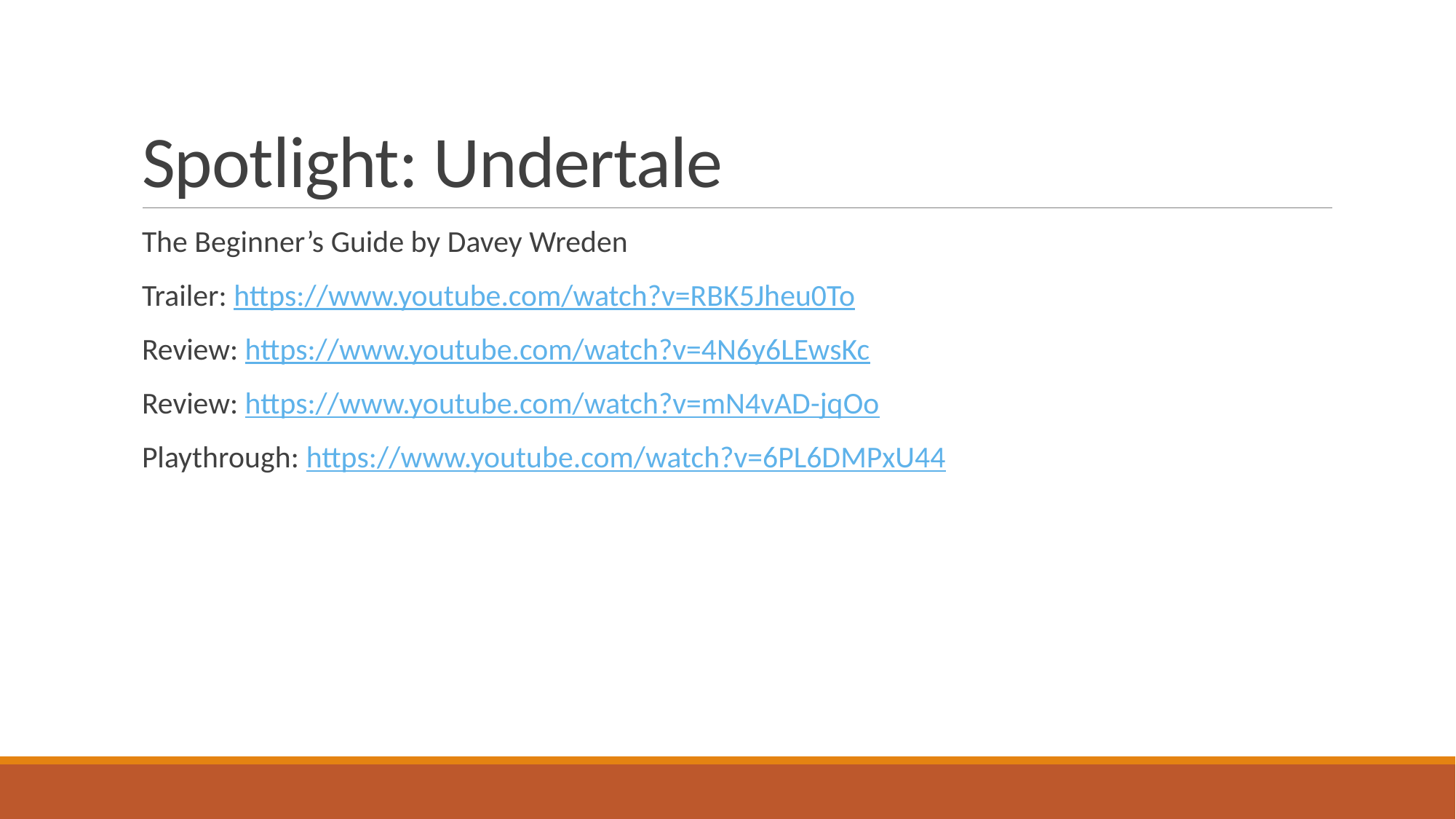

# Spotlight: Undertale
The Beginner’s Guide by Davey Wreden
Trailer: https://www.youtube.com/watch?v=RBK5Jheu0To
Review: https://www.youtube.com/watch?v=4N6y6LEwsKc
Review: https://www.youtube.com/watch?v=mN4vAD-jqOo
Playthrough: https://www.youtube.com/watch?v=6PL6DMPxU44